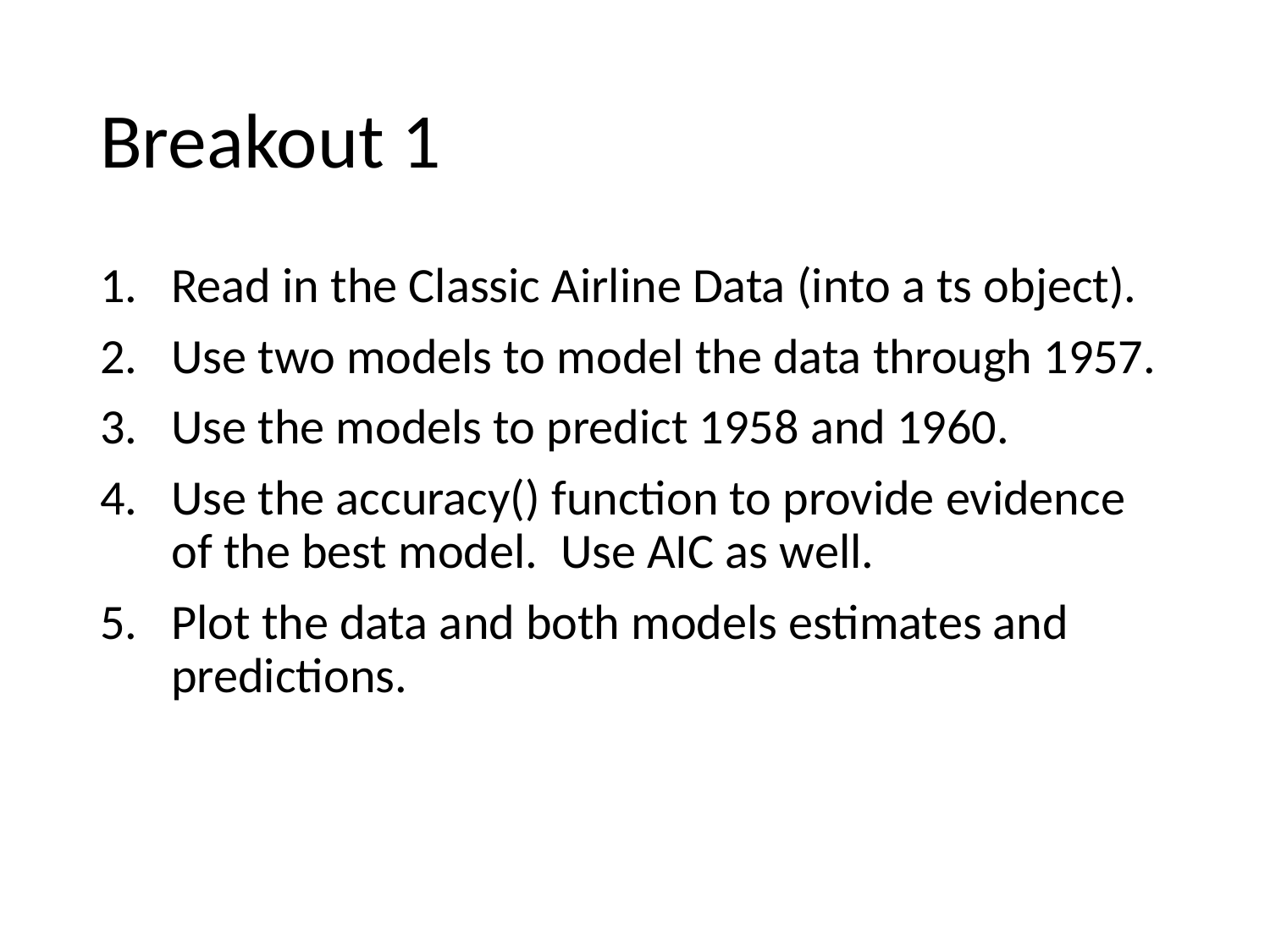

# Breakout 1
Read in the Classic Airline Data (into a ts object).
Use two models to model the data through 1957.
Use the models to predict 1958 and 1960.
Use the accuracy() function to provide evidence of the best model.  Use AIC as well.
Plot the data and both models estimates and predictions.